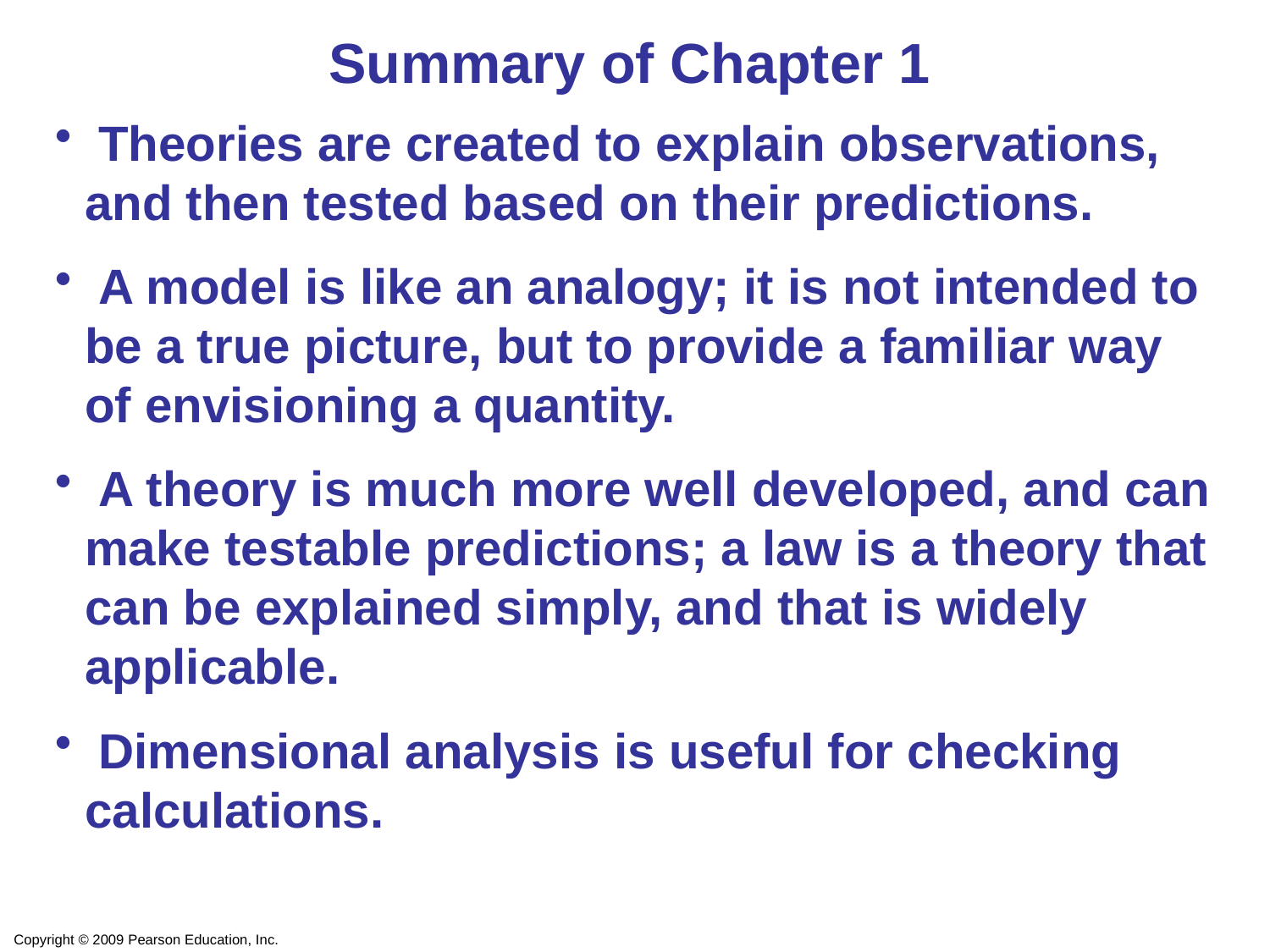

Summary of Chapter 1
 Theories are created to explain observations, and then tested based on their predictions.
 A model is like an analogy; it is not intended to be a true picture, but to provide a familiar way of envisioning a quantity.
 A theory is much more well developed, and can make testable predictions; a law is a theory that can be explained simply, and that is widely applicable.
 Dimensional analysis is useful for checking calculations.
Copyright © 2009 Pearson Education, Inc.